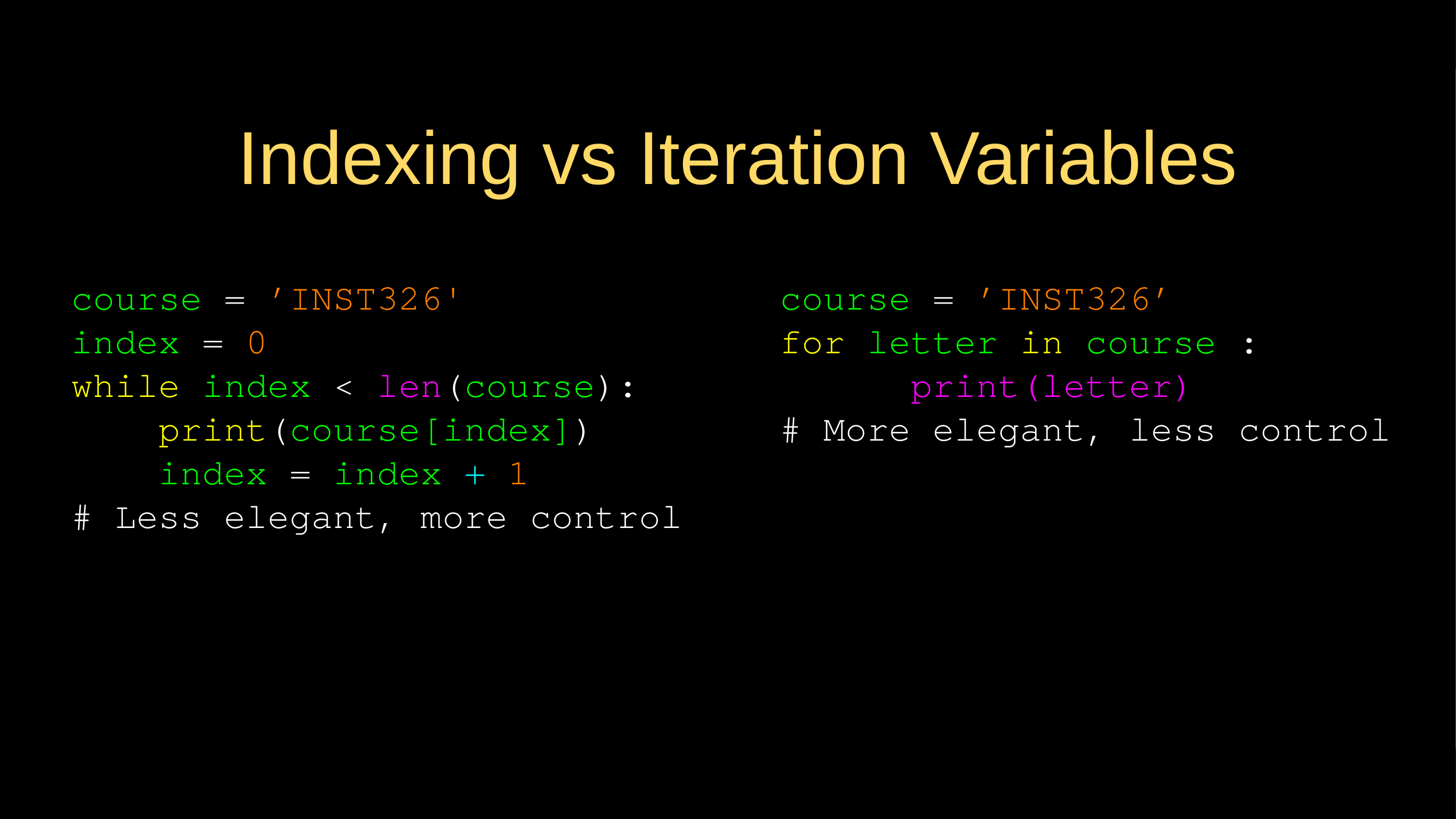

# Indexing vs Iteration Variables
course = ’INST326'
index = 0
while index < len(course):
    print(course[index])
    index = index + 1
# Less elegant, more control
course = ’INST326’
for letter in course :
      print(letter)
# More elegant, less control